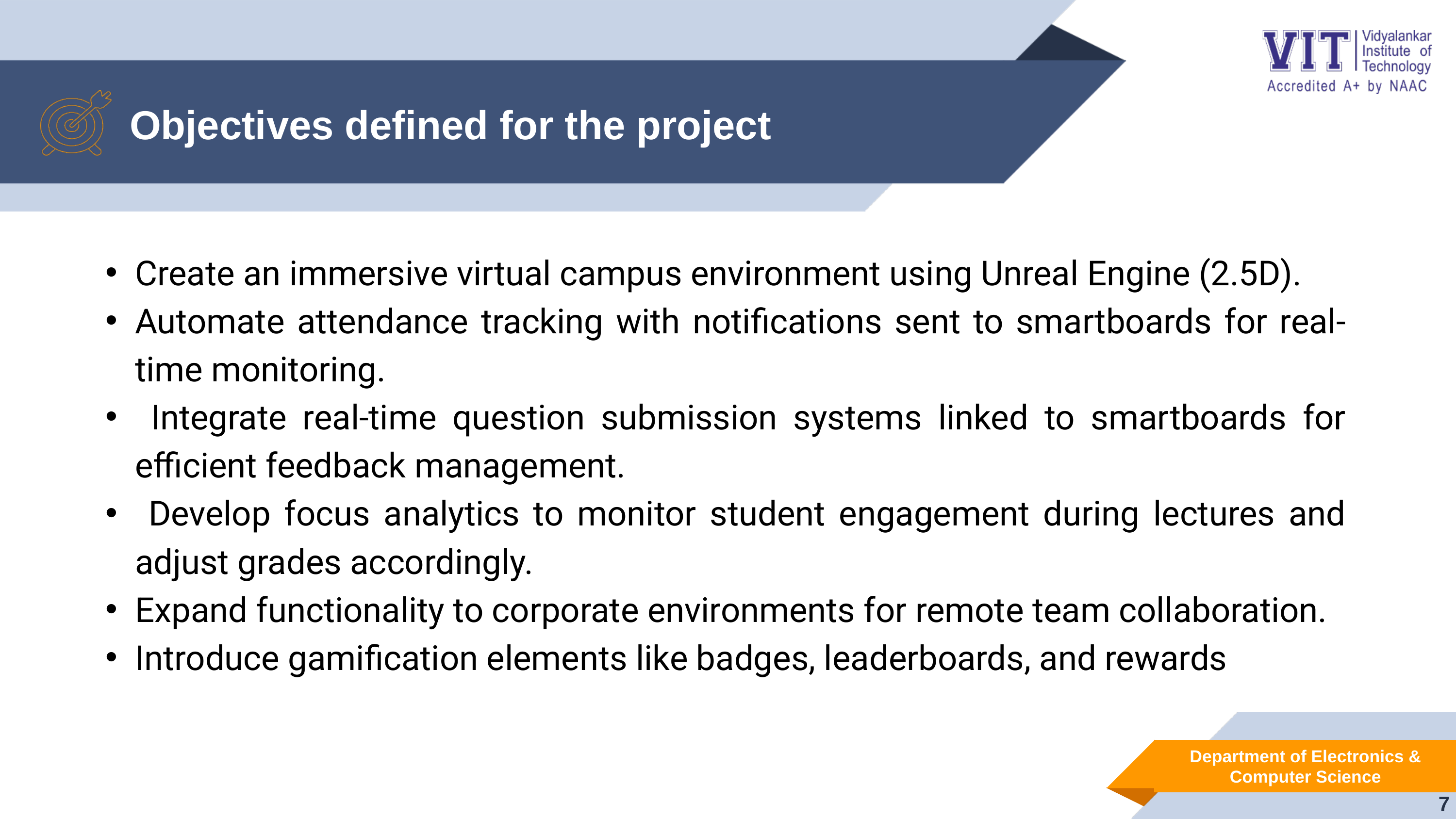

Objectives defined for the project

Create an immersive virtual campus environment using Unreal Engine (2.5D).
Automate attendance tracking with notifications sent to smartboards for real-time monitoring.
 Integrate real-time question submission systems linked to smartboards for efficient feedback management.
 Develop focus analytics to monitor student engagement during lectures and adjust grades accordingly.
Expand functionality to corporate environments for remote team collaboration.
Introduce gamification elements like badges, leaderboards, and rewards

Department of Electronics & Computer Science

7